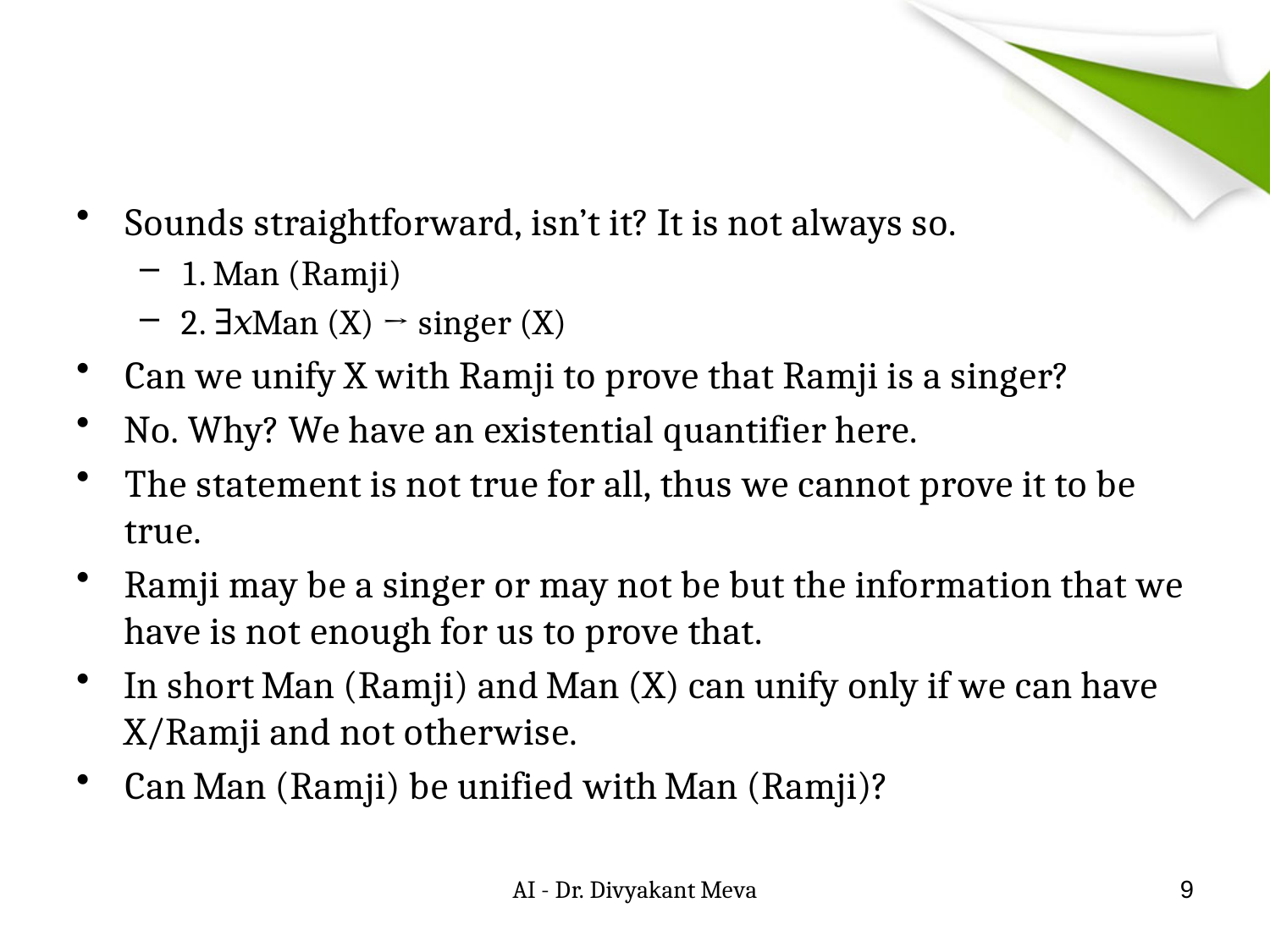

#
Sounds straightforward, isn’t it? It is not always so.
1. Man (Ramji)
2. ∃𝑥Man (X) → singer (X)
Can we unify X with Ramji to prove that Ramji is a singer?
No. Why? We have an existential quantifier here.
The statement is not true for all, thus we cannot prove it to be true.
Ramji may be a singer or may not be but the information that we have is not enough for us to prove that.
In short Man (Ramji) and Man (X) can unify only if we can have X/Ramji and not otherwise.
Can Man (Ramji) be unified with Man (Ramji)?
AI - Dr. Divyakant Meva
9